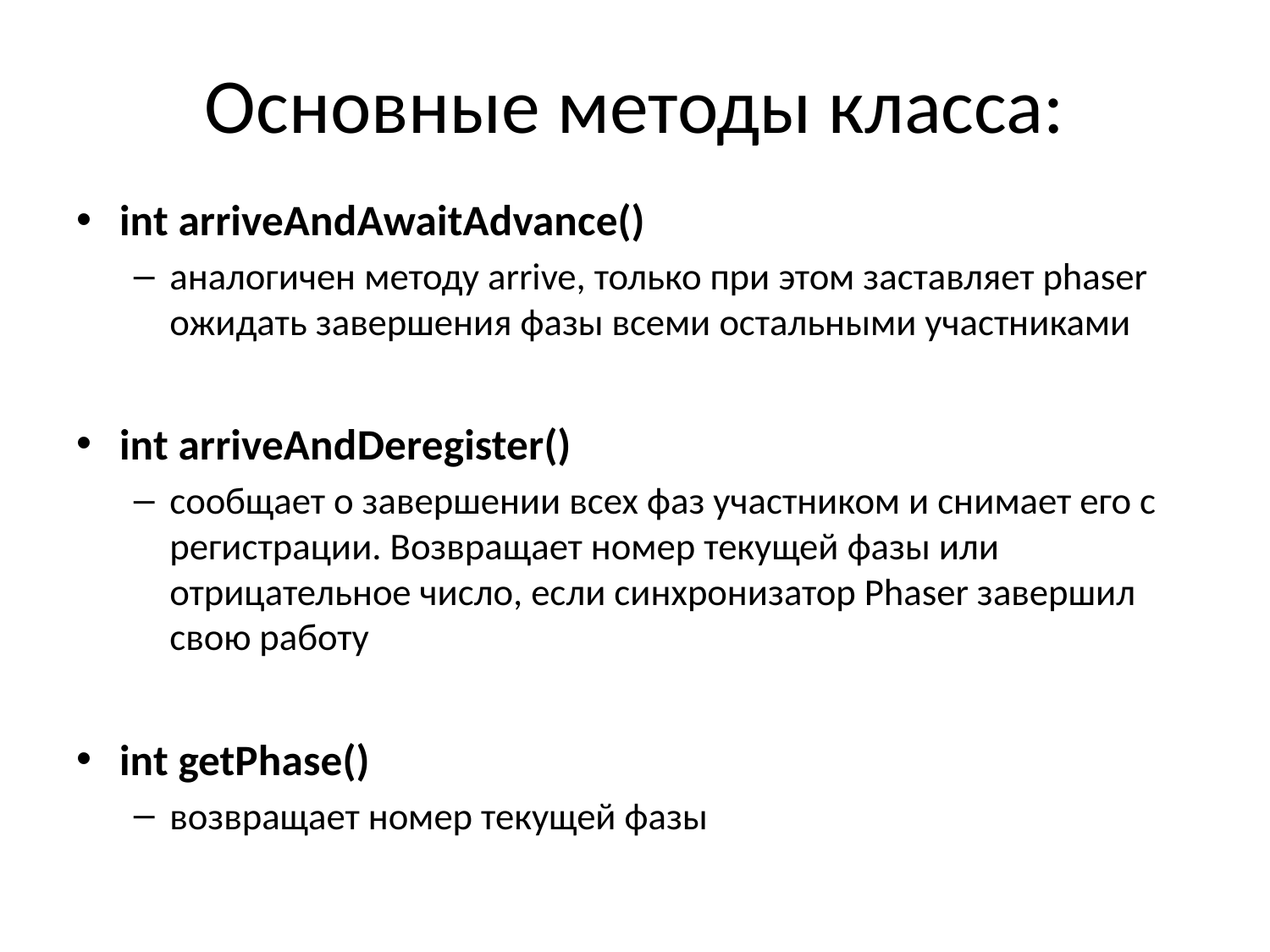

# Основные методы класса:
int arriveAndAwaitAdvance()
аналогичен методу arrive, только при этом заставляет phaser ожидать завершения фазы всеми остальными участниками

int arriveAndDeregister()
сообщает о завершении всех фаз участником и снимает его с регистрации. Возвращает номер текущей фазы или отрицательное число, если синхронизатор Phaser завершил свою работу

int getPhase()
возвращает номер текущей фазы